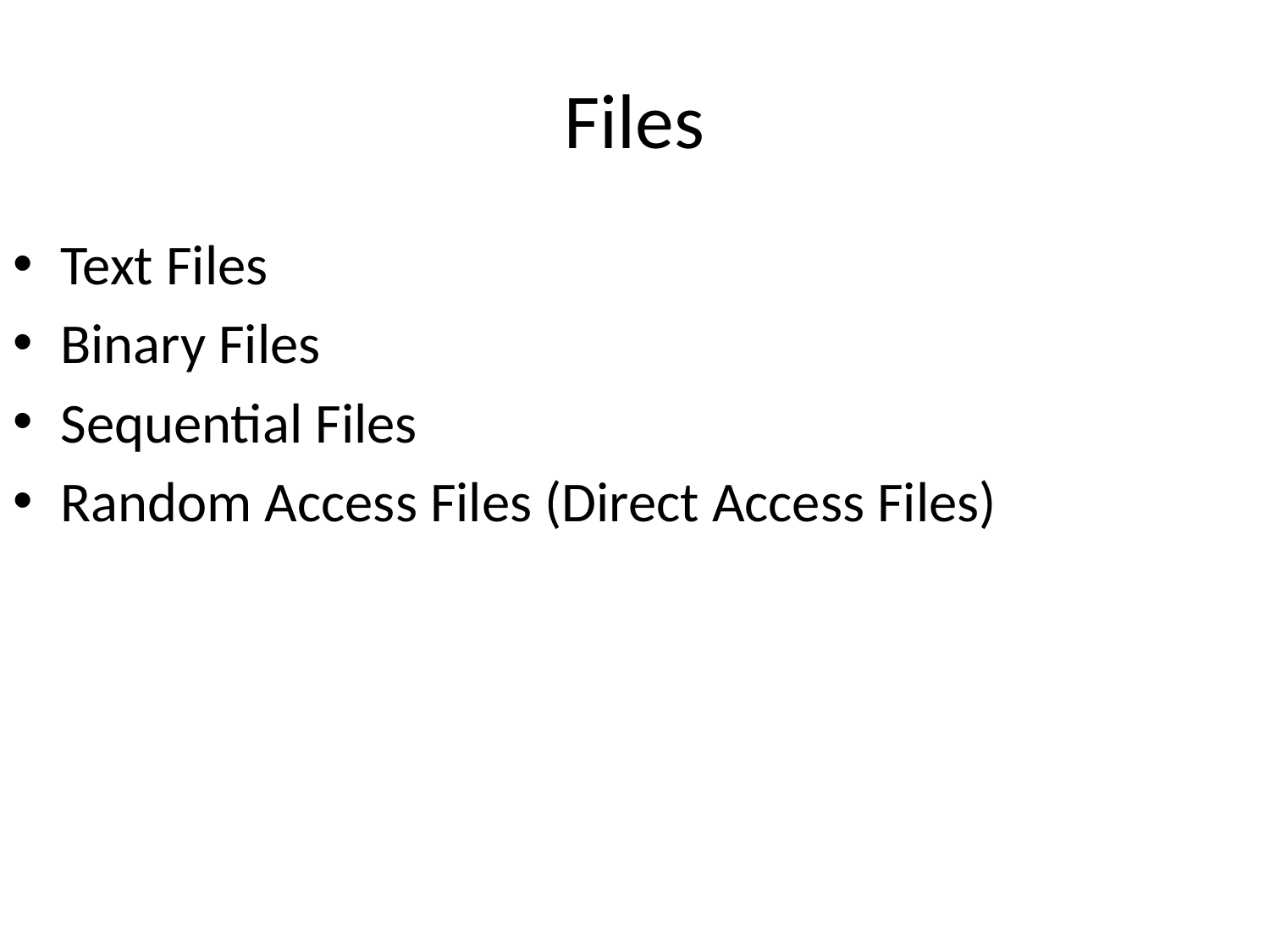

# Files
Text Files
Binary Files
Sequential Files
Random Access Files (Direct Access Files)